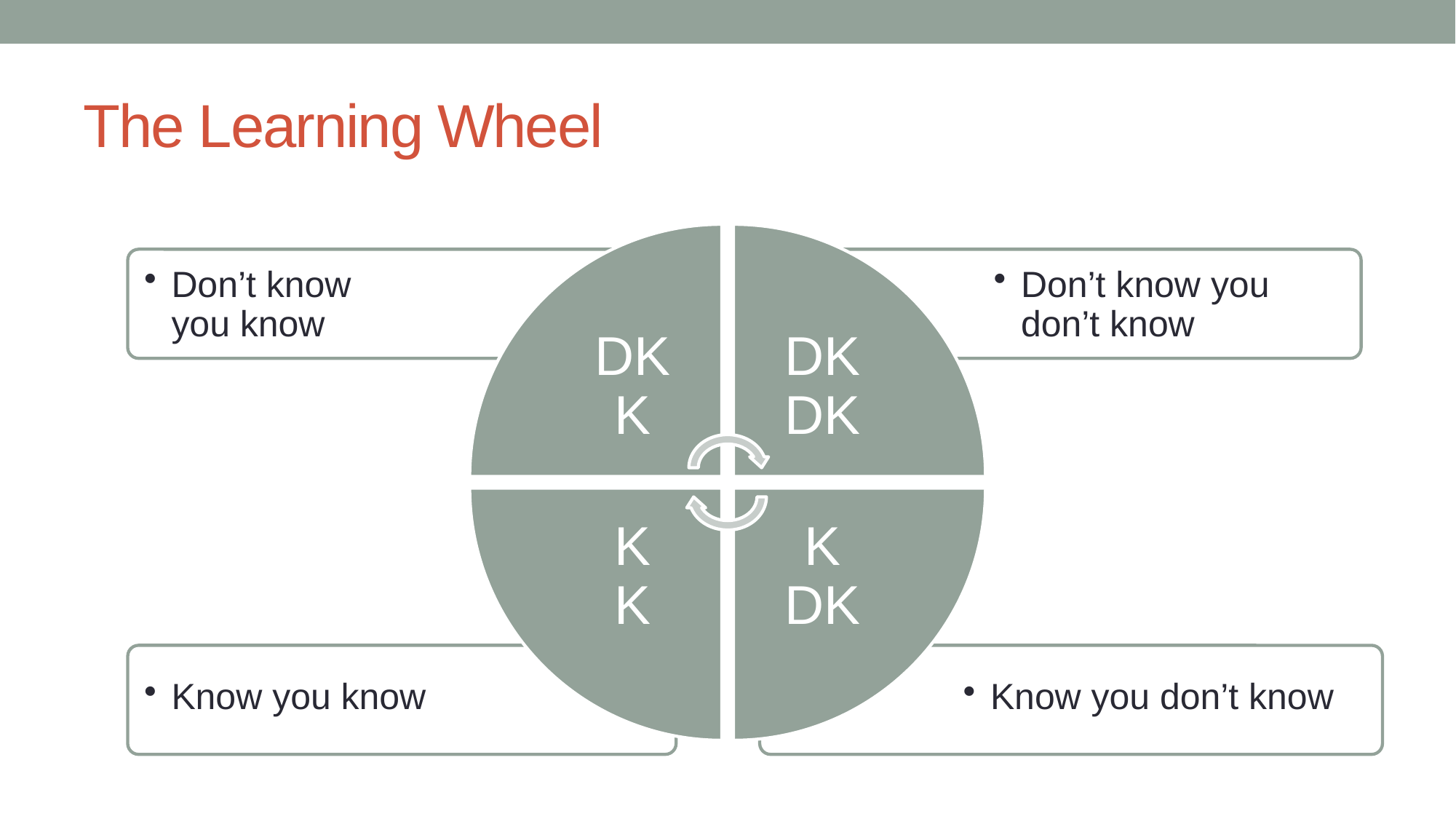

# The Learning Wheel
Know you don’t know
Know you know
Don’t know you don’t know
Don’t know
you know
DK
K
DK
DK
K
DK
K
K